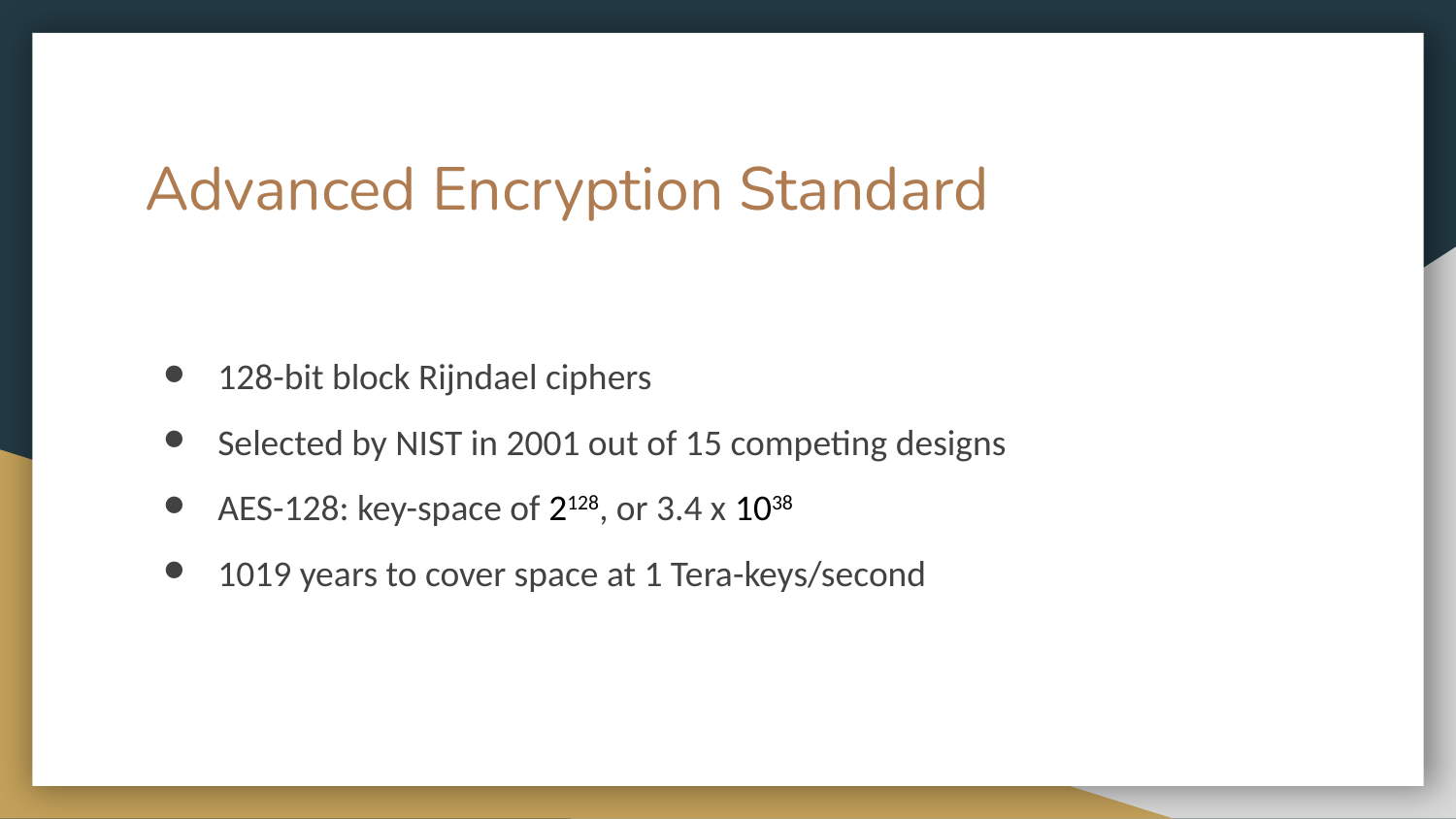

# Advanced Encryption Standard
128-bit block Rijndael ciphers
Selected by NIST in 2001 out of 15 competing designs
AES-128: key-space of 2128, or 3.4 x 1038
1019 years to cover space at 1 Tera-keys/second